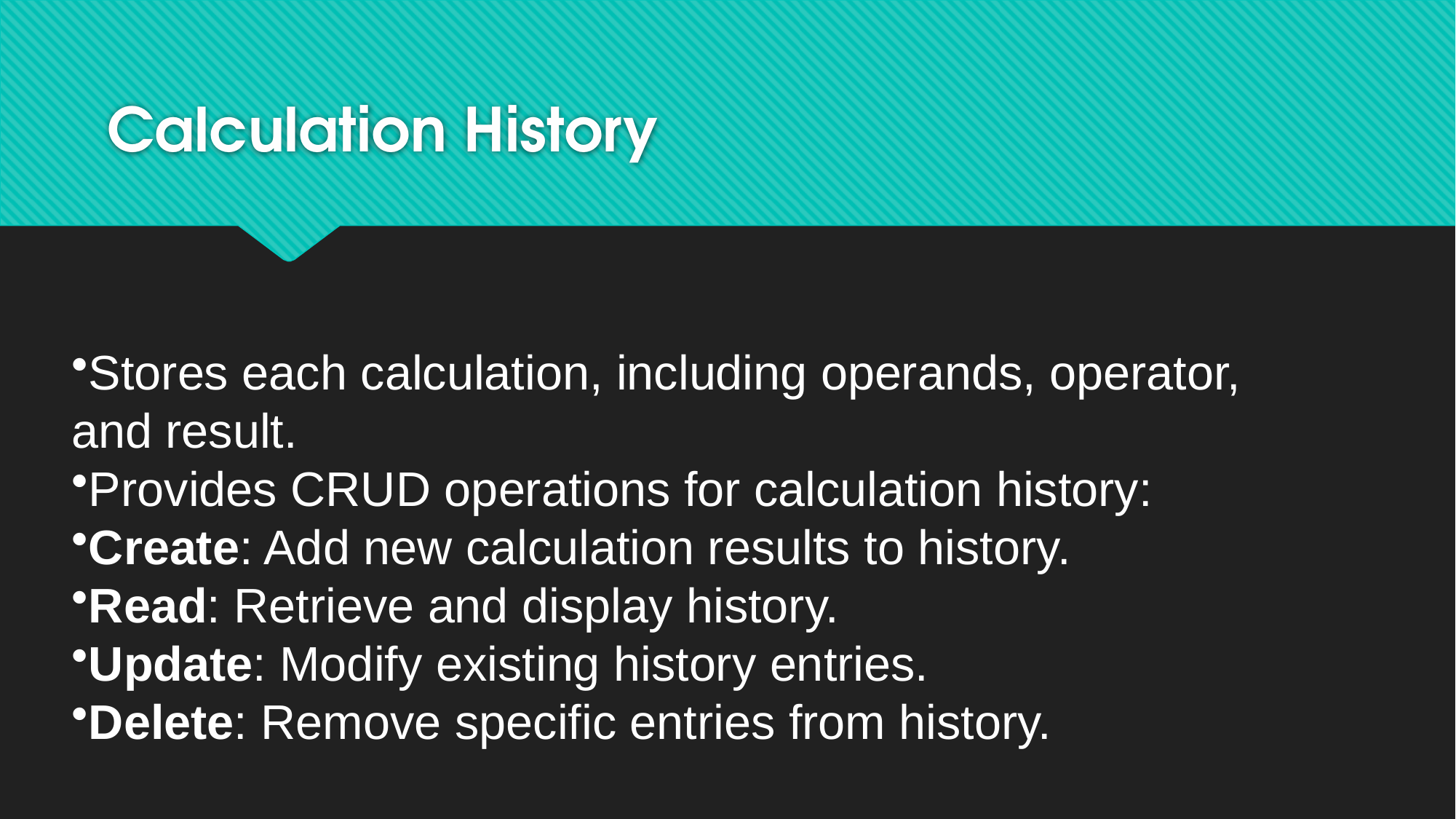

# Calculation History
Stores each calculation, including operands, operator, and result.
Provides CRUD operations for calculation history:
Create: Add new calculation results to history.
Read: Retrieve and display history.
Update: Modify existing history entries.
Delete: Remove specific entries from history.